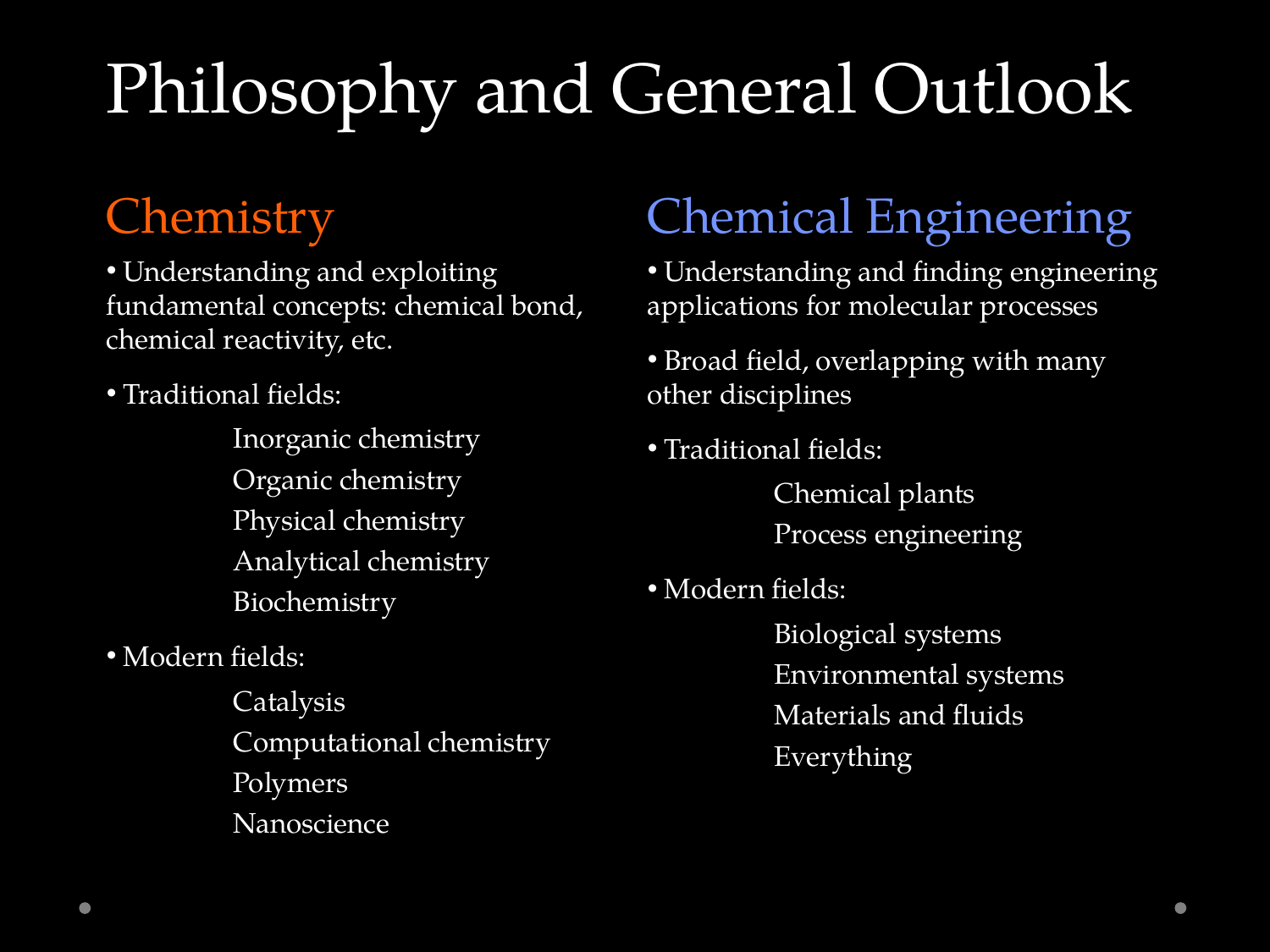

Philosophy and General Outlook
Chemistry
 Understanding and exploiting fundamental concepts: chemical bond, chemical reactivity, etc.
 Traditional fields:
	Inorganic chemistry
	Organic chemistry
	Physical chemistry
	Analytical chemistry
	Biochemistry
 Modern fields:
	Catalysis
	Computational chemistry
	Polymers
	Nanoscience
Chemical Engineering
 Understanding and finding engineering applications for molecular processes
 Broad field, overlapping with many other disciplines
 Traditional fields:
	Chemical plants
	Process engineering
 Modern fields:
	Biological systems
	Environmental systems
	Materials and fluids
	Everything